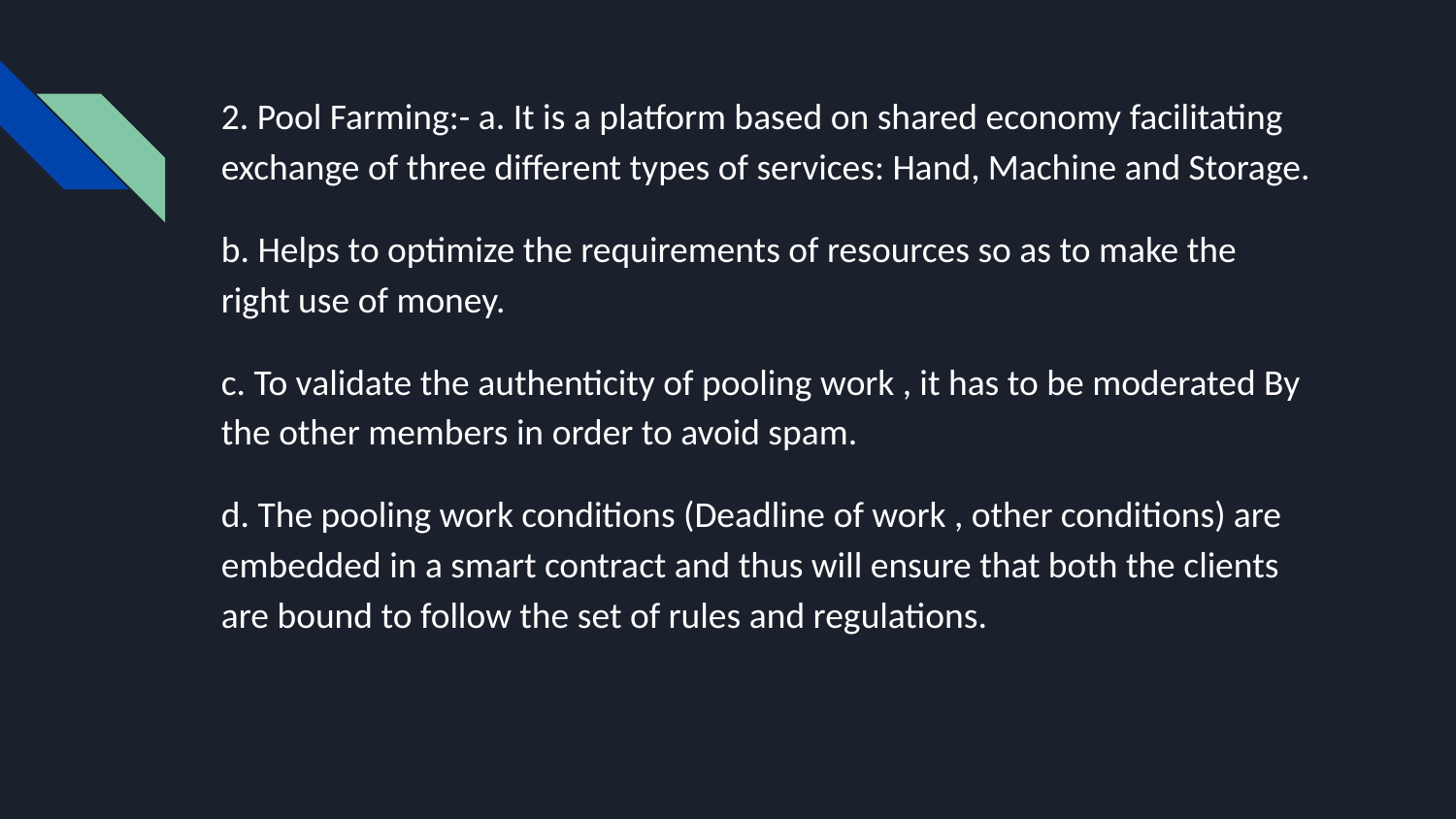

2. Pool Farming:- a. It is a platform based on shared economy facilitating exchange of three different types of services: Hand, Machine and Storage.
b. Helps to optimize the requirements of resources so as to make the right use of money.
c. To validate the authenticity of pooling work , it has to be moderated By the other members in order to avoid spam.
d. The pooling work conditions (Deadline of work , other conditions) are embedded in a smart contract and thus will ensure that both the clients are bound to follow the set of rules and regulations.